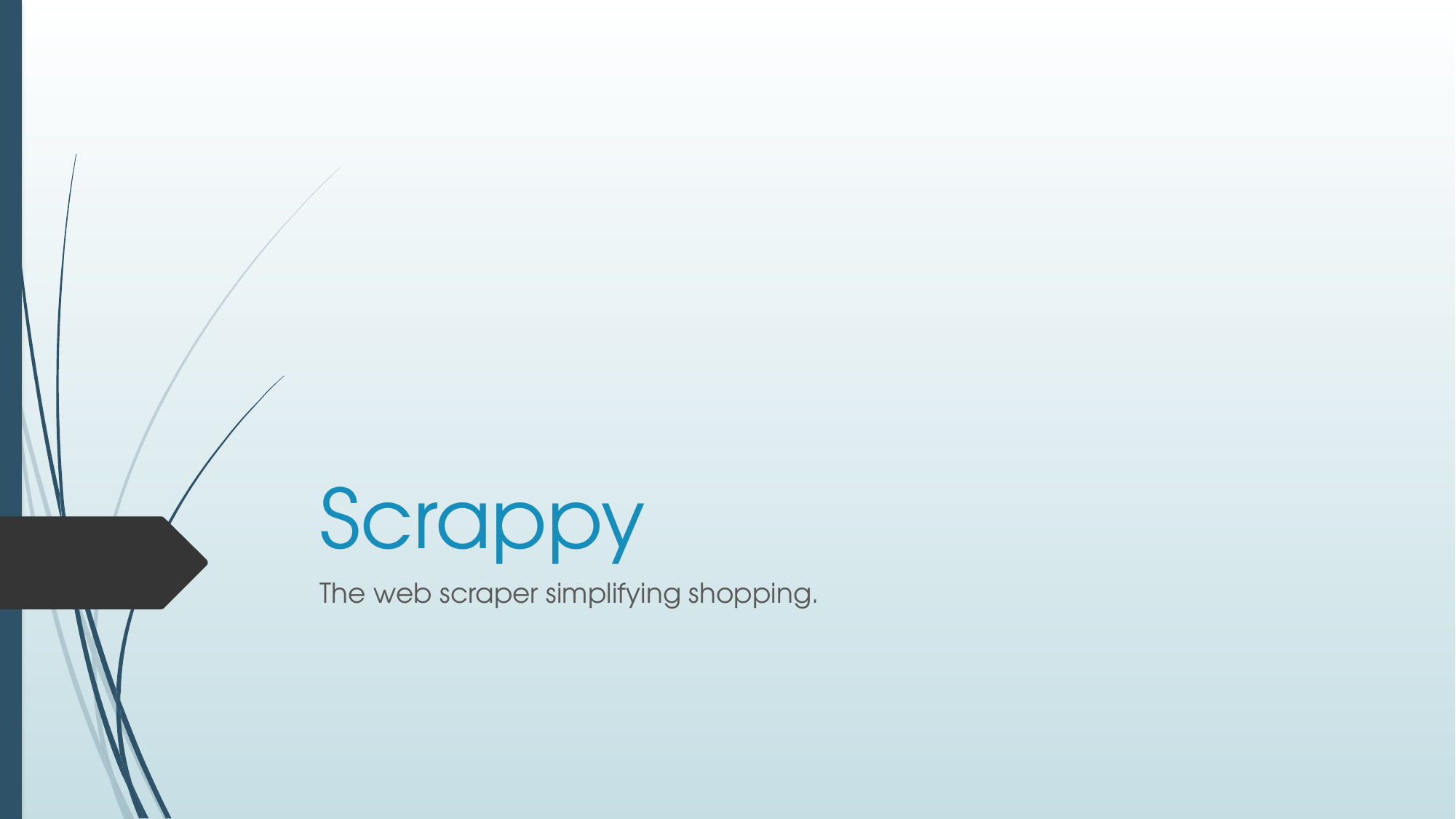

# Scrappy
The web scraper simplifying shopping.